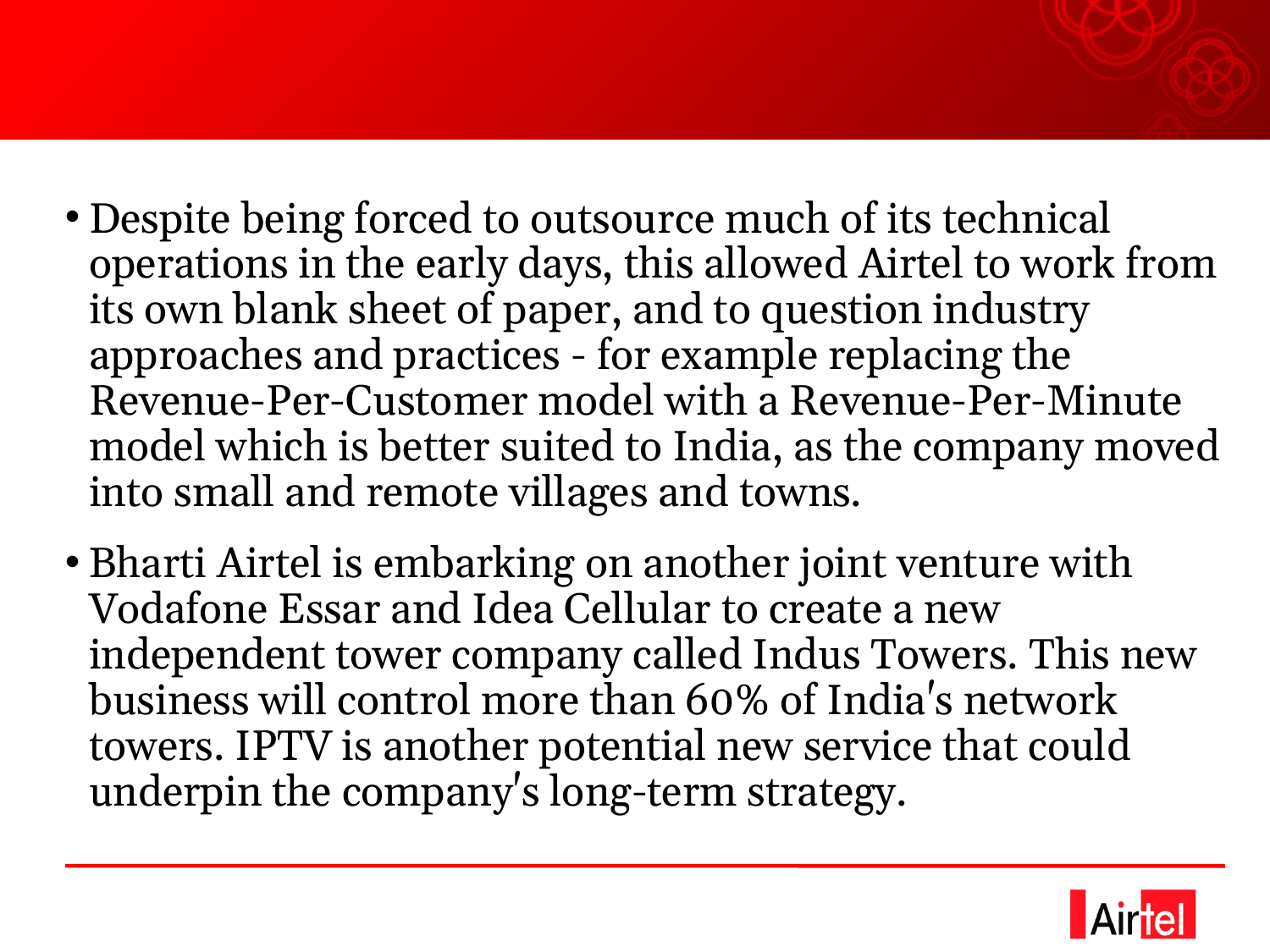

Despite being forced to outsource much of its technical operations in the early days, this allowed Airtel to work from its own blank sheet of paper, and to question industry approaches and practices - for example replacing the Revenue-Per-Customer model with a Revenue-Per-Minute model which is better suited to India, as the company moved into small and remote villages and towns.
Bharti Airtel is embarking on another joint venture with Vodafone Essar and Idea Cellular to create a new independent tower company called Indus Towers. This new business will control more than 60% of India's network towers. IPTV is another potential new service that could underpin the company's long-term strategy.